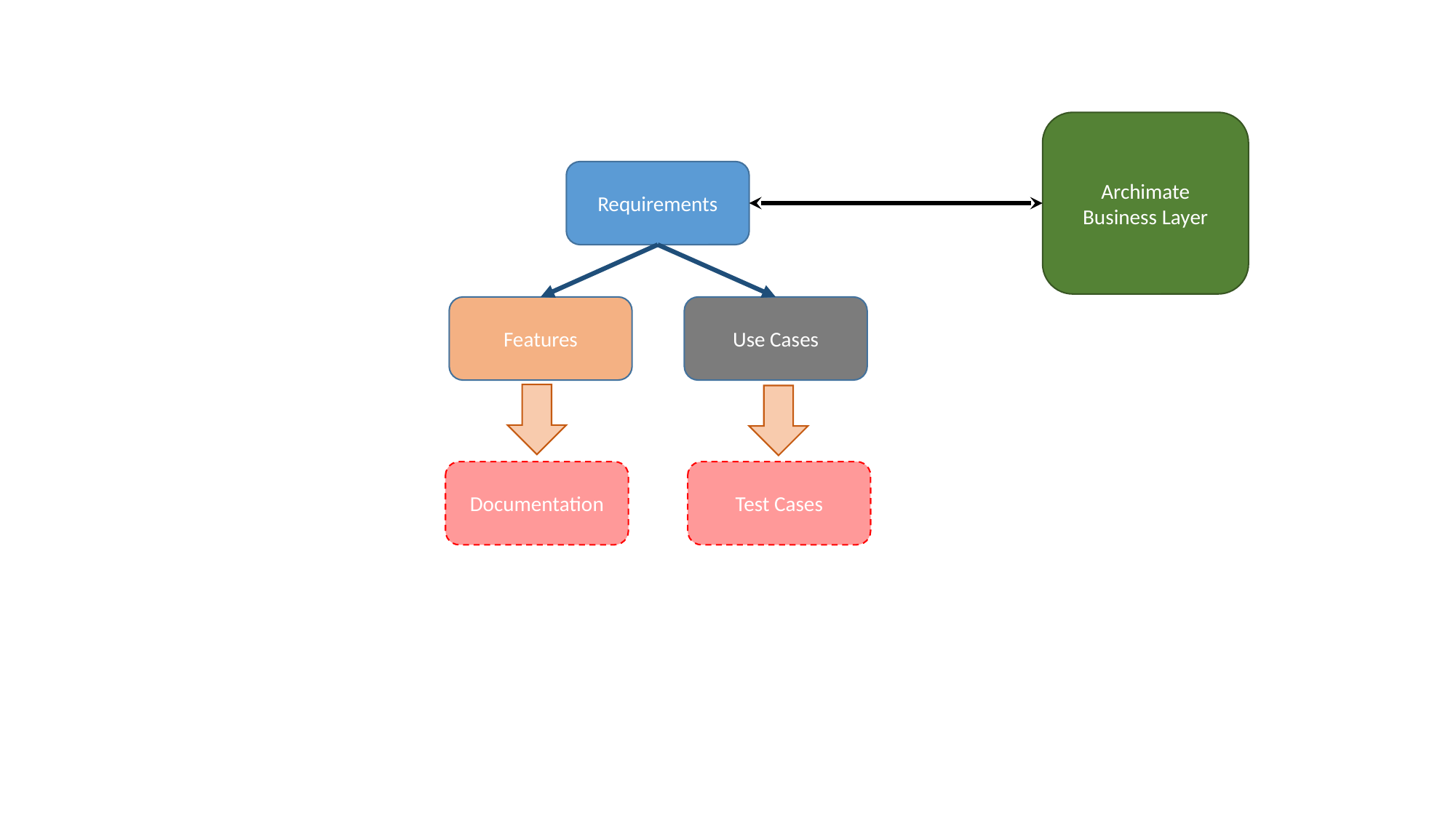

Archimate
Business Layer
Requirements
Features
Use Cases

Test Cases
Documentation